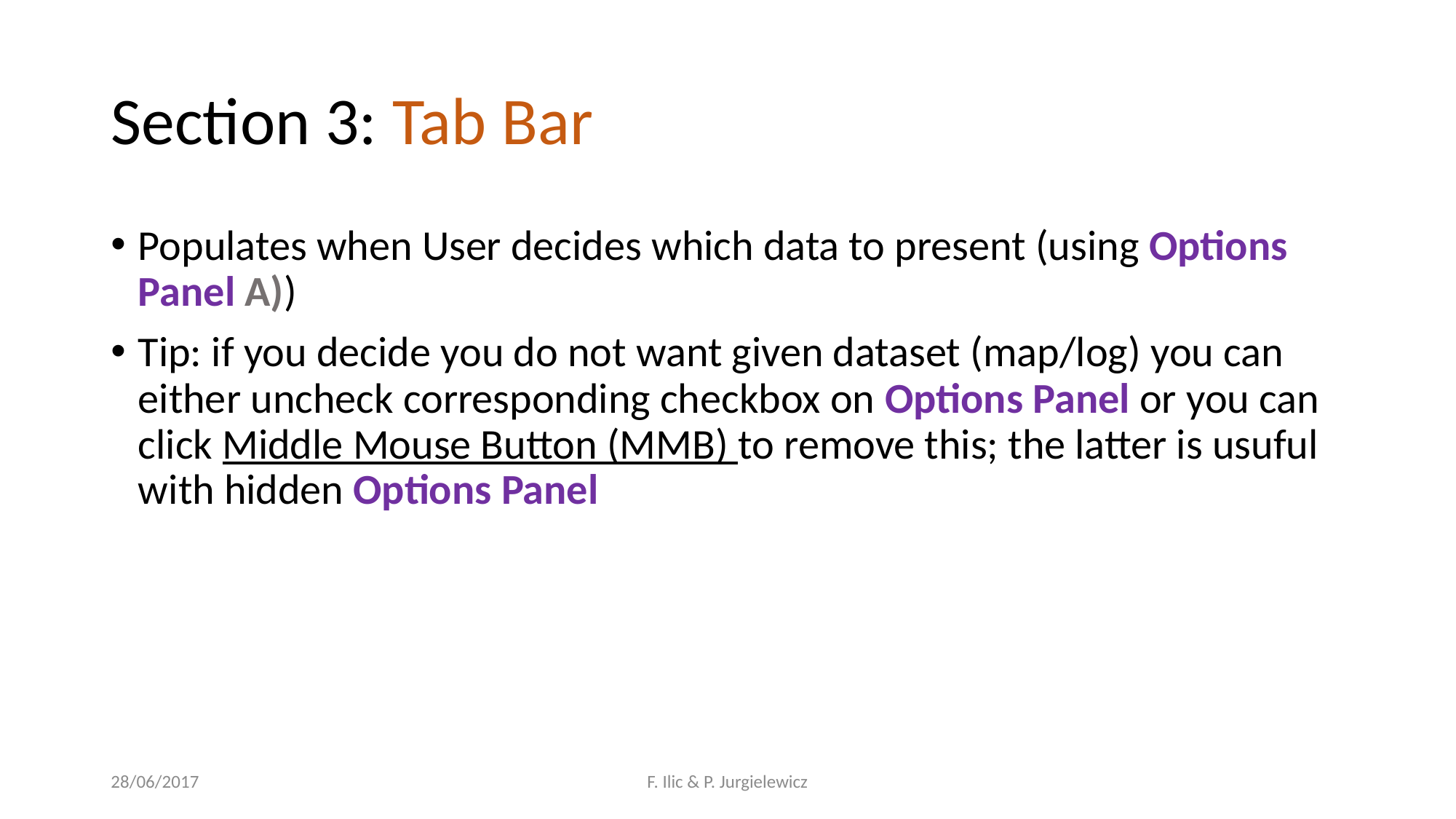

# Section 3: Tab Bar
Populates when User decides which data to present (using Options Panel A))
Tip: if you decide you do not want given dataset (map/log) you can either uncheck corresponding checkbox on Options Panel or you can click Middle Mouse Button (MMB) to remove this; the latter is usuful with hidden Options Panel
28/06/2017
F. Ilic & P. Jurgielewicz